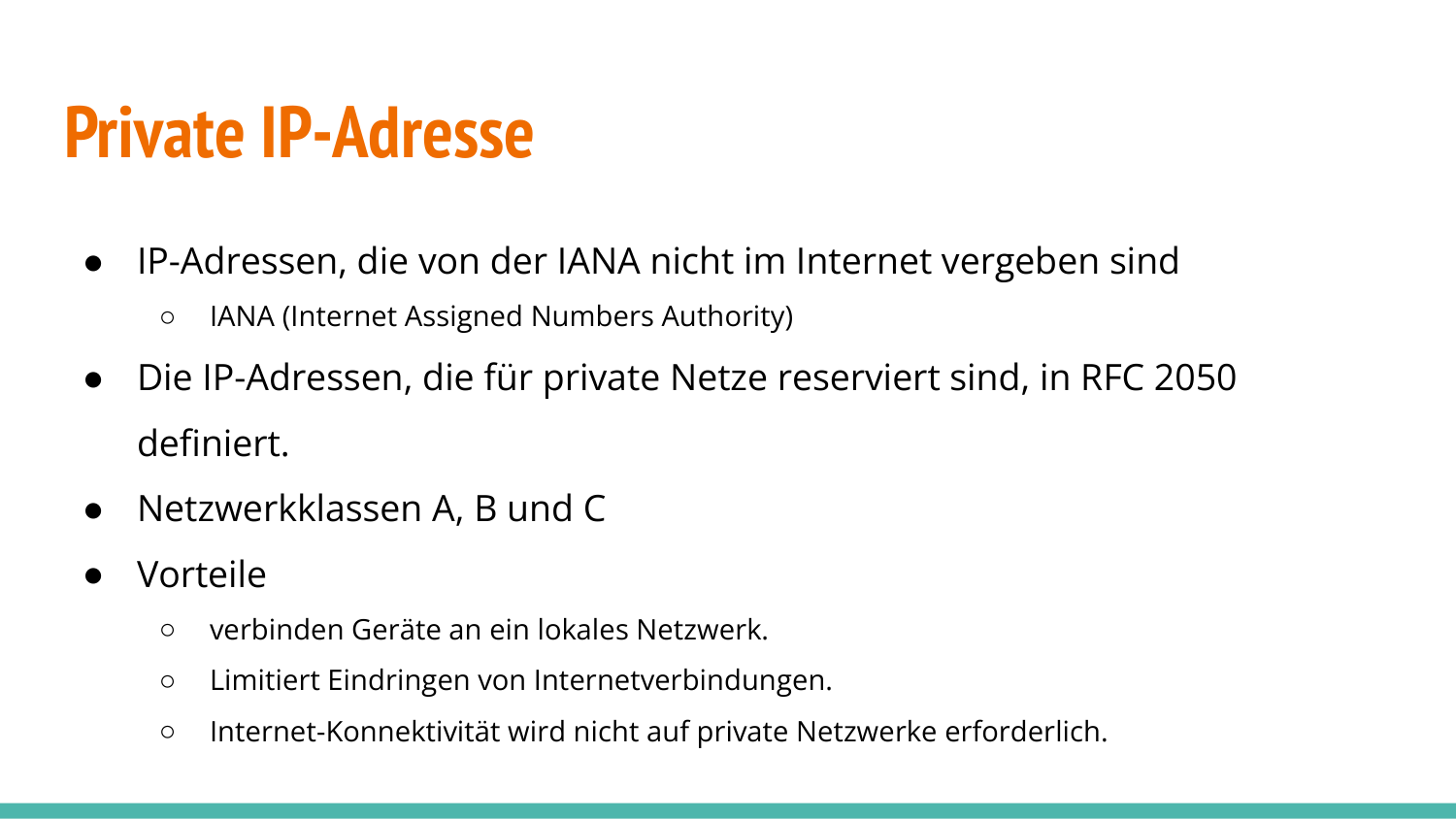

# Private IP-Adresse
IP-Adressen, die von der IANA nicht im Internet vergeben sind
IANA (Internet Assigned Numbers Authority)
Die IP-Adressen, die für private Netze reserviert sind, in RFC 2050 definiert.
Netzwerkklassen A, B und C
Vorteile
verbinden Geräte an ein lokales Netzwerk.
Limitiert Eindringen von Internetverbindungen.
Internet-Konnektivität wird nicht auf private Netzwerke erforderlich.